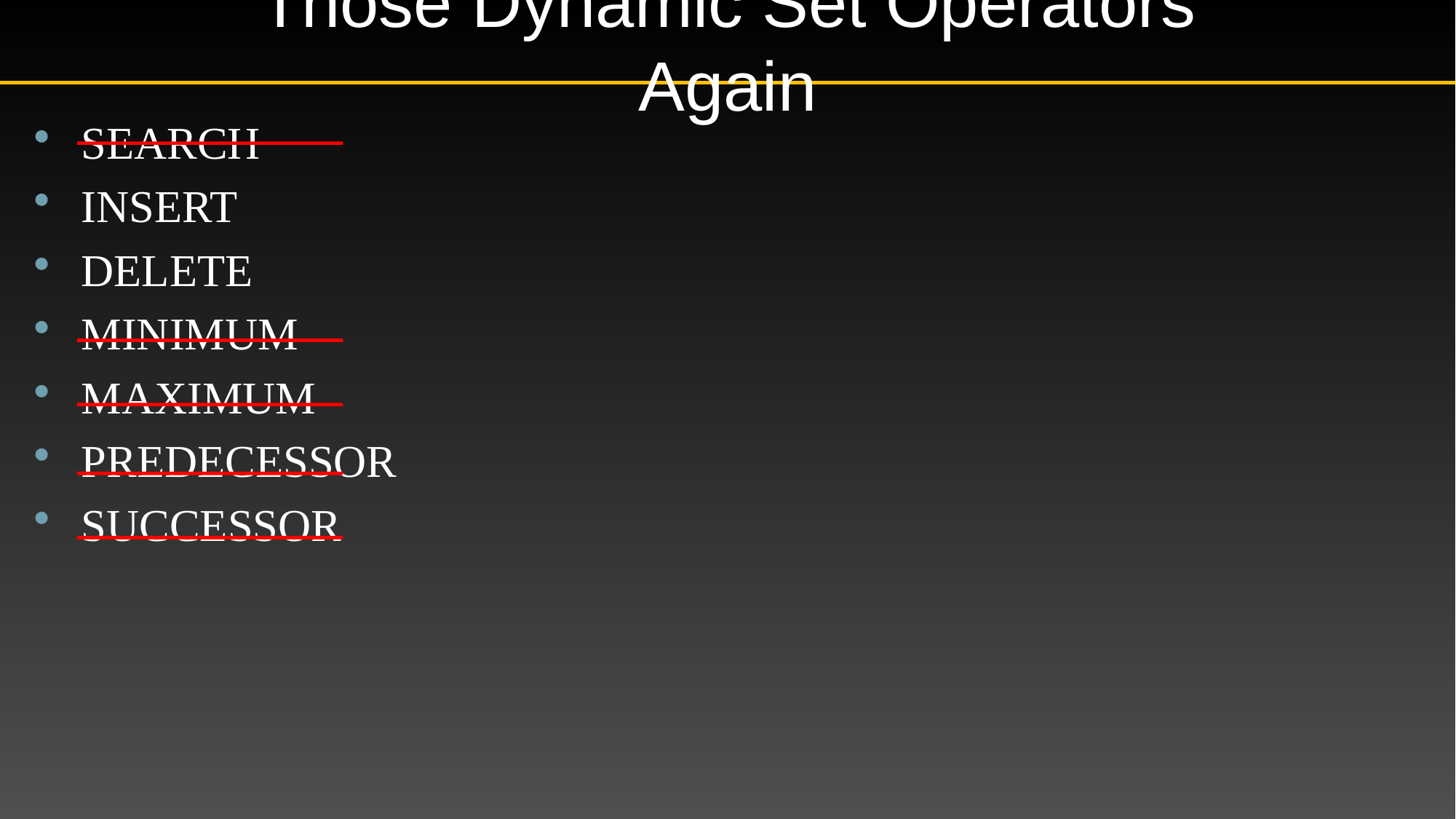

# Those Dynamic Set Operators Again
Search
Insert
Delete
Minimum
Maximum
Predecessor
Successor